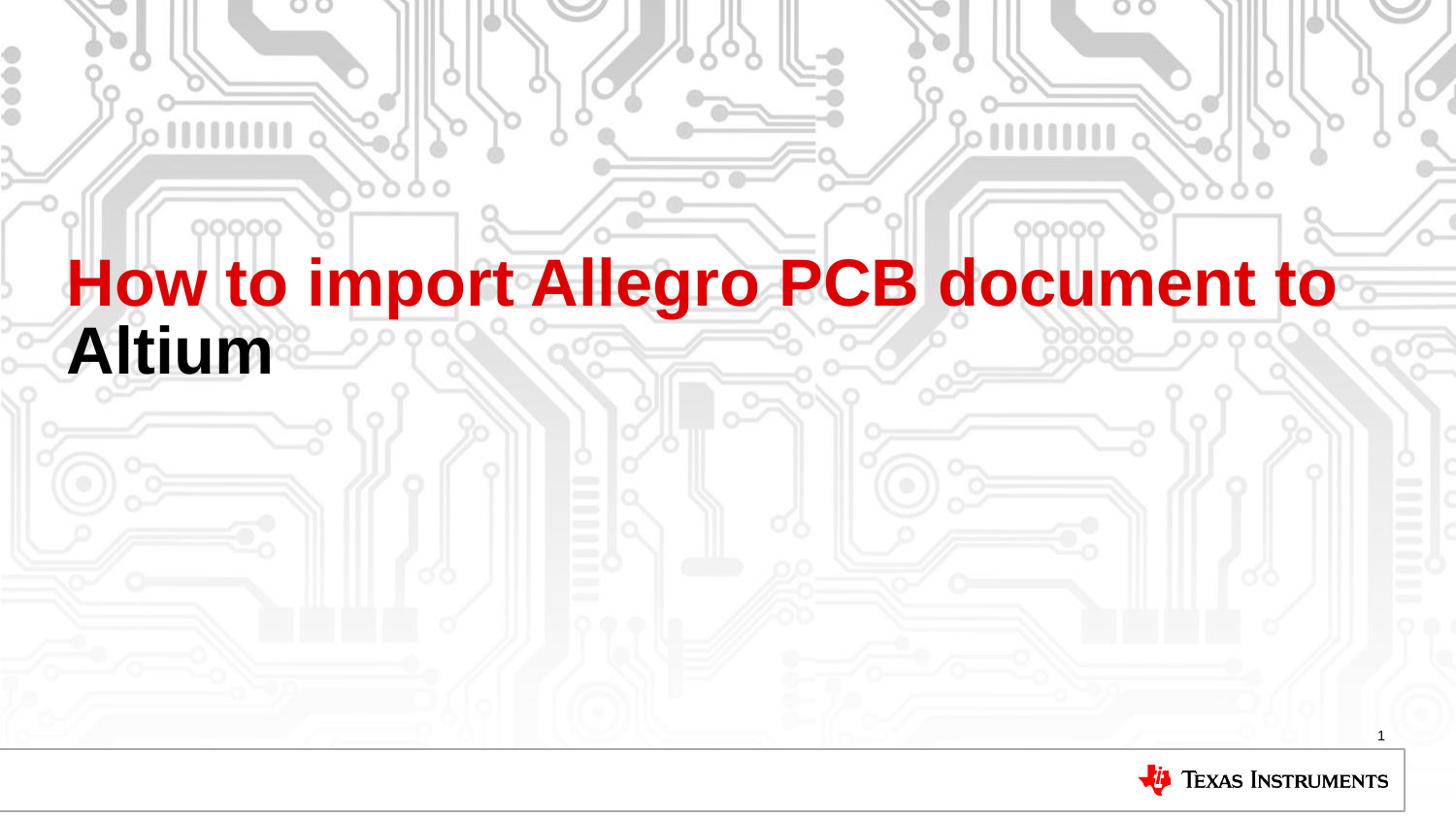

# How to import Allegro PCB document to Altium

1